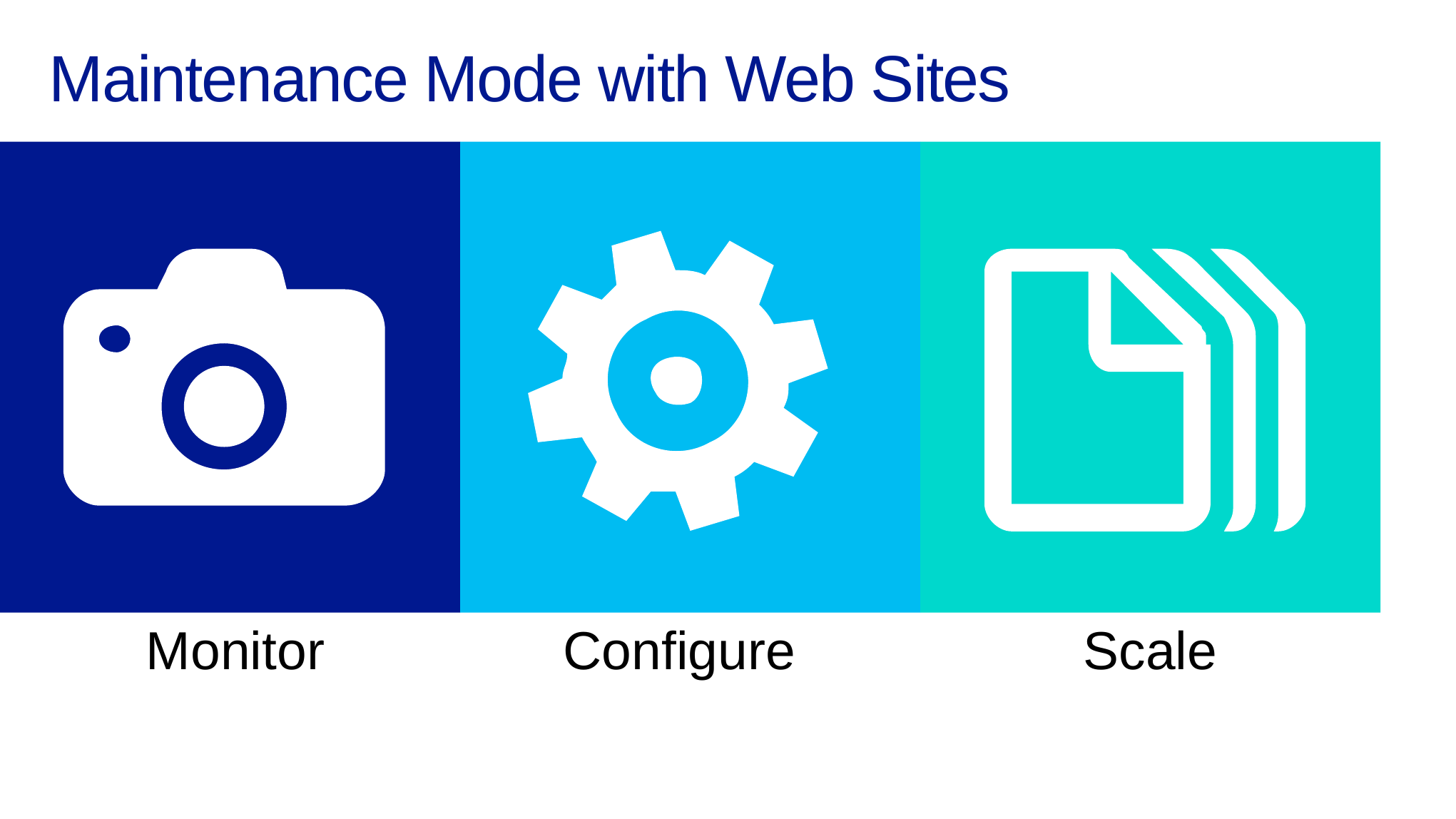

# Maintenance Mode with Web Sites

Monitor
Configure
Scale